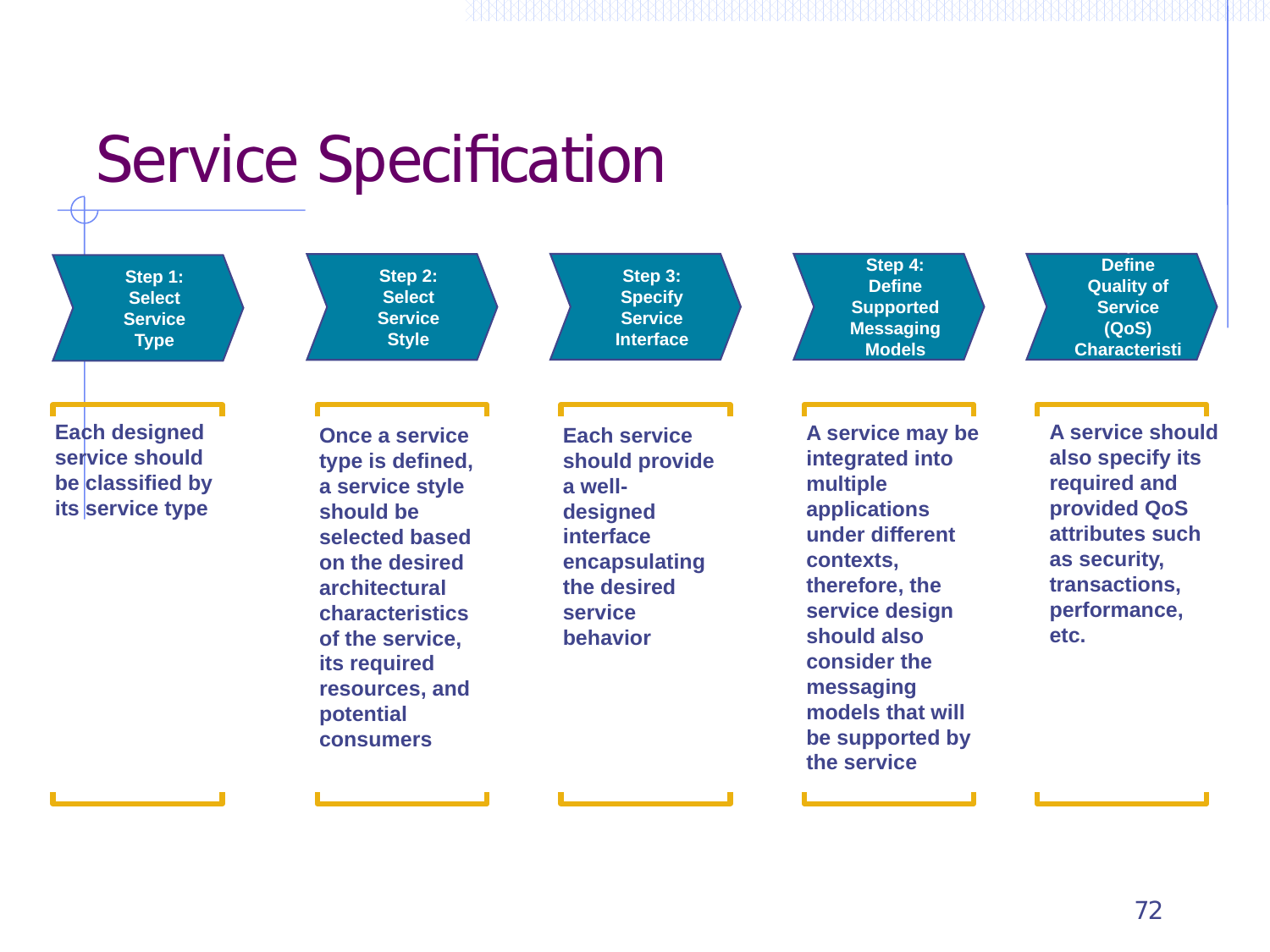

# Service Specification
Step 3:
Specify Service Interface
Step 4:
Define Supported
Messaging Models
Step 5:
Define Quality of Service (QoS) Characteristics
Step 2:
Select Service
Style
Step 1:
Select Service
Type

Each designed service should be classified by its service type

A service should also specify its required and provided QoS attributes such as security, transactions, performance, etc.

A service may be integrated into multiple applications under different contexts, therefore, the service design should also consider the messaging models that will be supported by the service

Each service should provide a well-designed interface encapsulating the desired service behavior

Once a service type is defined, a service style should be selected based on the desired architectural characteristics of the service, its required resources, and potential consumers

72